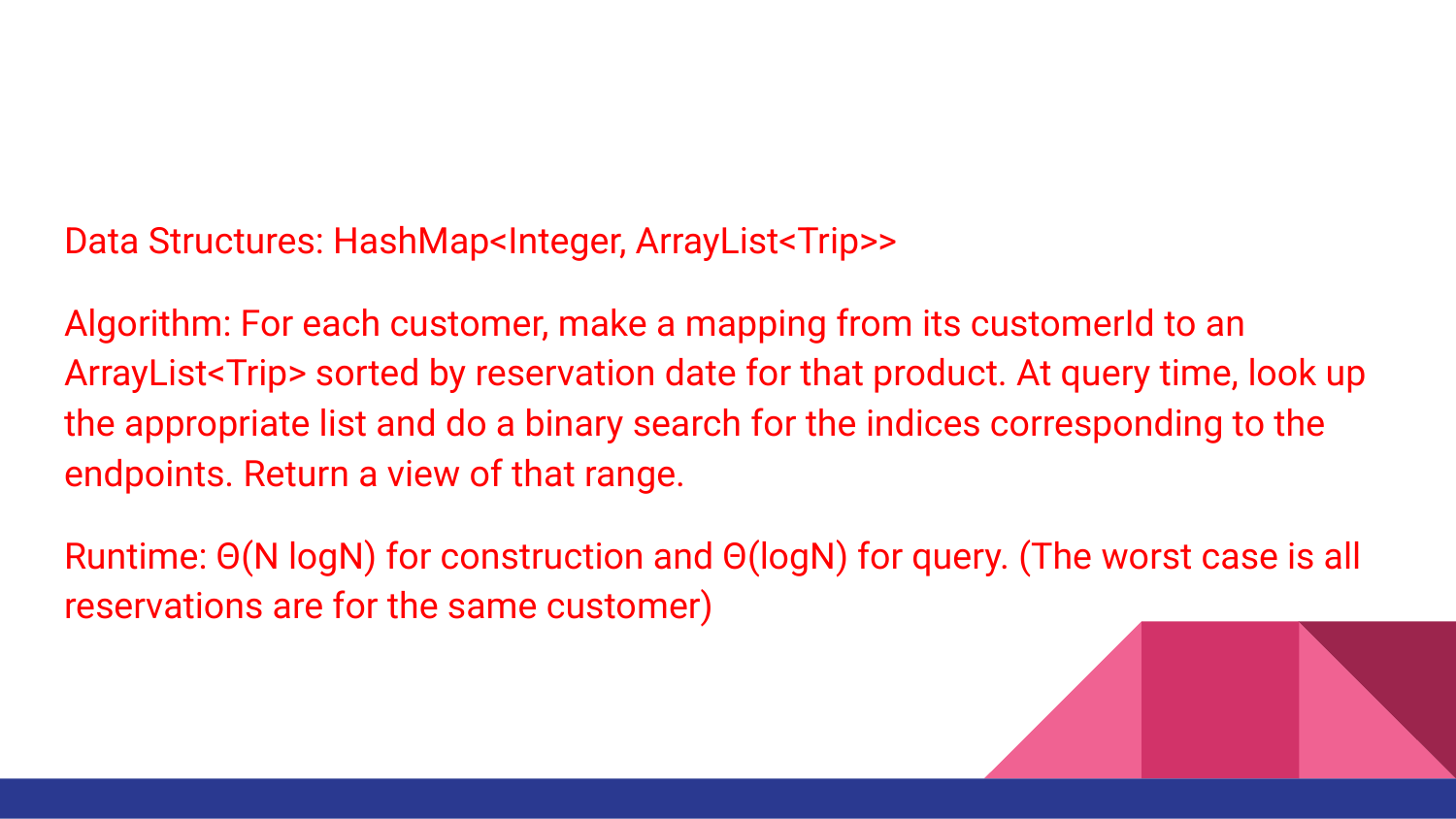

#
Data Structures: HashMap<Integer, ArrayList<Trip>>
Algorithm: For each customer, make a mapping from its customerId to an ArrayList<Trip> sorted by reservation date for that product. At query time, look up the appropriate list and do a binary search for the indices corresponding to the endpoints. Return a view of that range.
Runtime: Θ(N logN) for construction and Θ(logN) for query. (The worst case is all reservations are for the same customer)